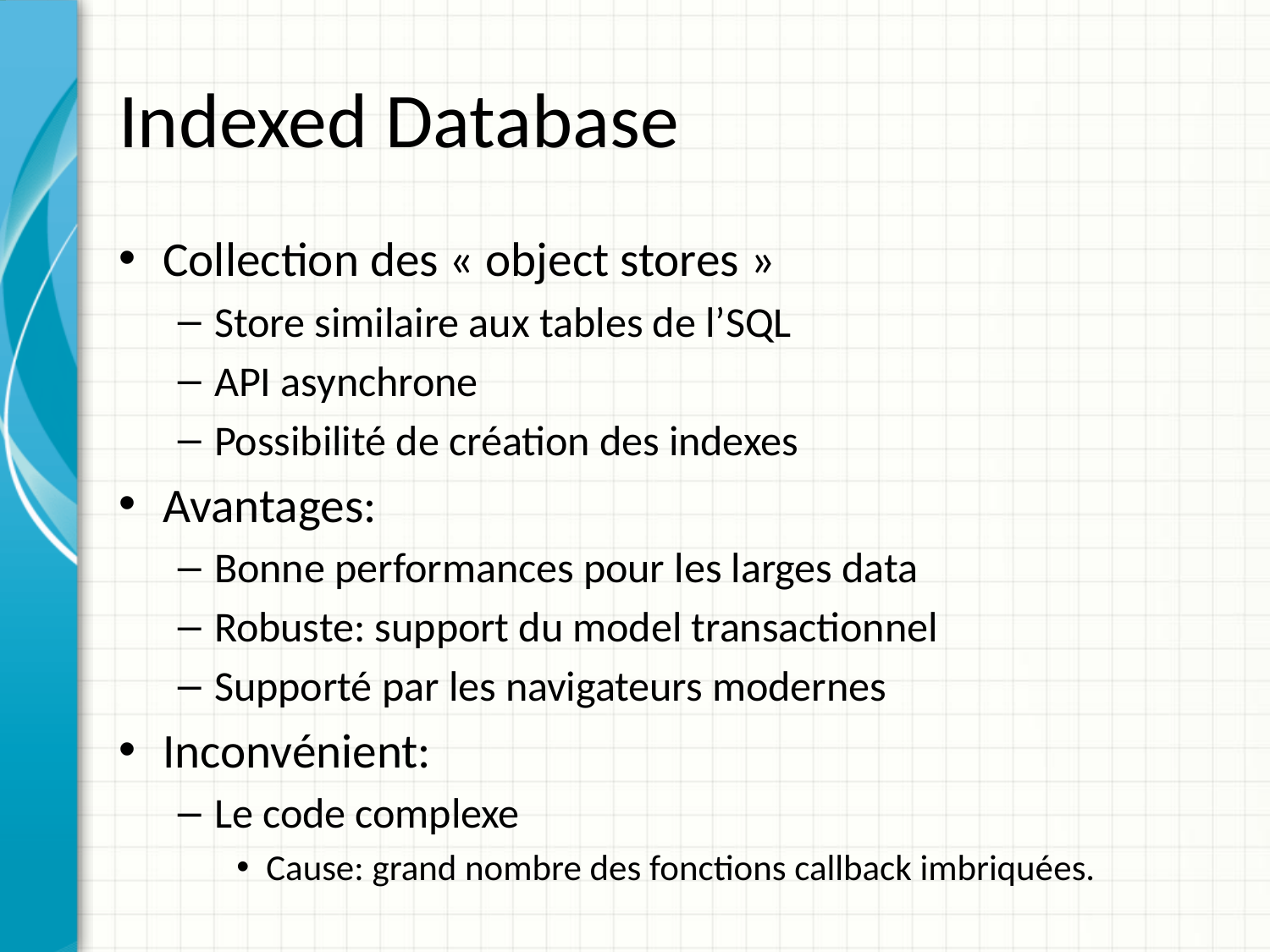

# Indexed Database
Collection des « object stores »
Store similaire aux tables de l’SQL
API asynchrone
Possibilité de création des indexes
Avantages:
Bonne performances pour les larges data
Robuste: support du model transactionnel
Supporté par les navigateurs modernes
Inconvénient:
Le code complexe
Cause: grand nombre des fonctions callback imbriquées.